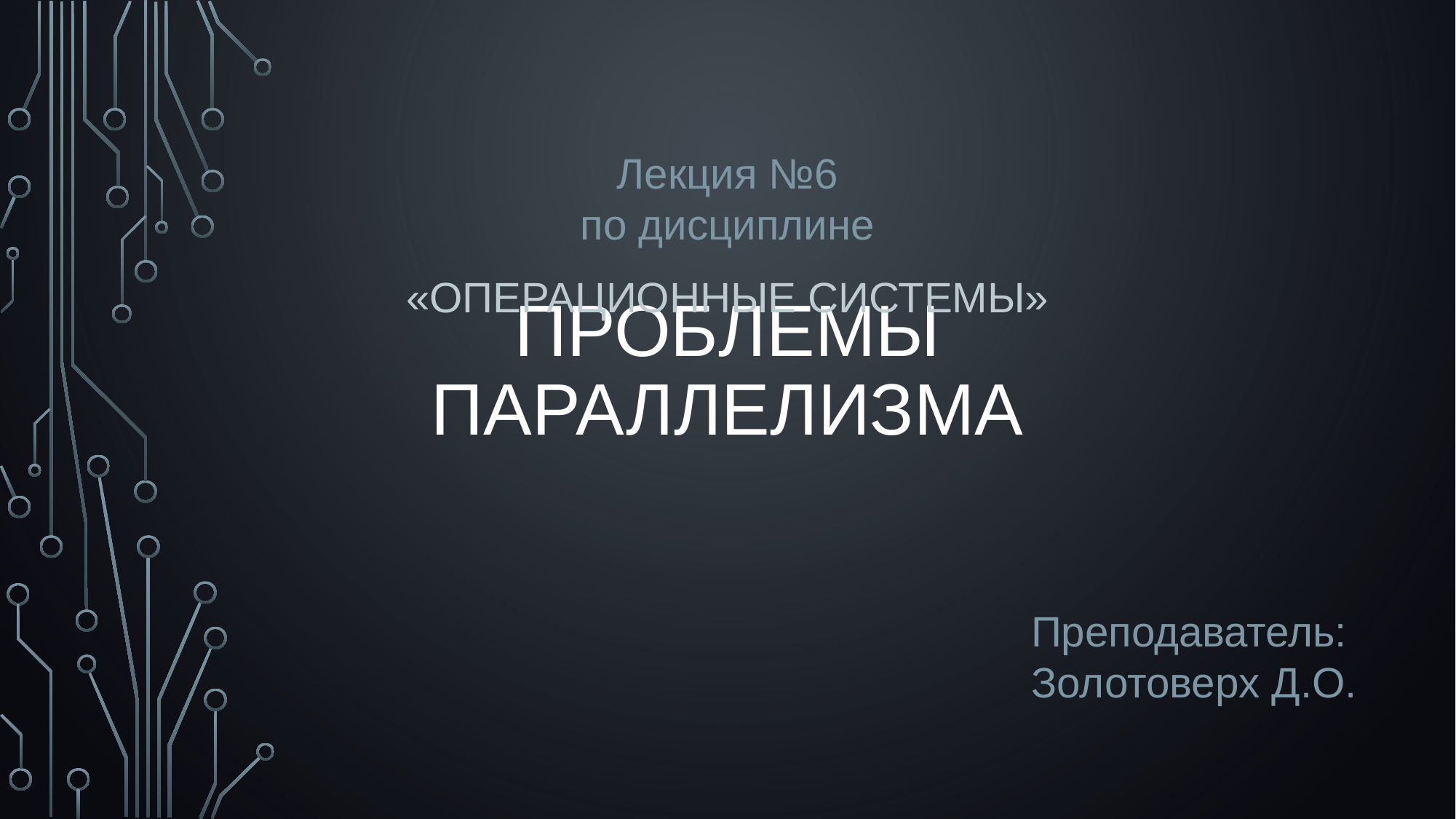

Лекция №6
по дисциплине
«Операционные системы»
# Проблемы Параллелизма
Преподаватель:
Золотоверх Д.О.